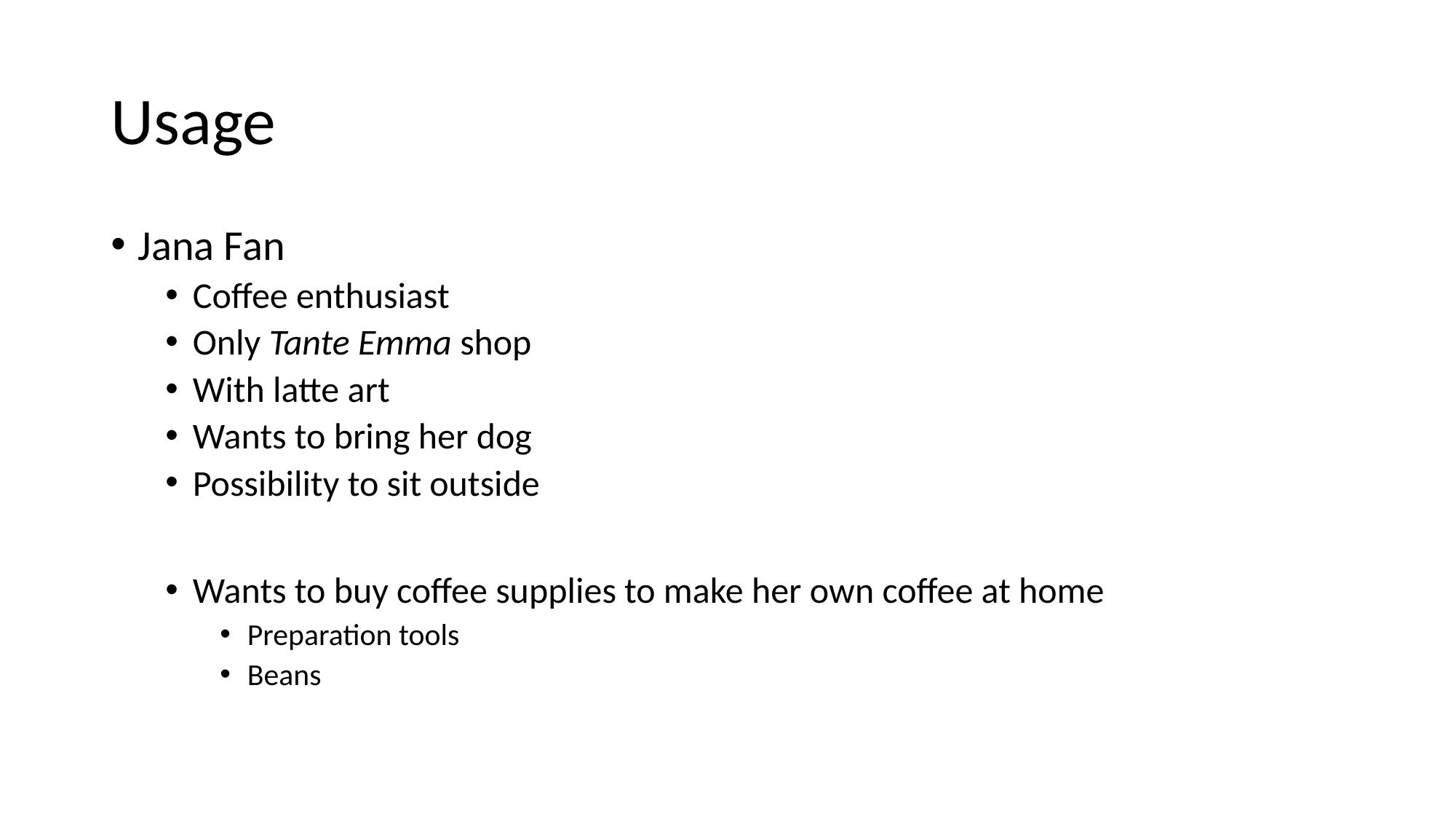

# Usage
Jana Fan
Coffee enthusiast
Only Tante Emma shop
With latte art
Wants to bring her dog
Possibility to sit outside

Wants to buy coffee supplies to make her own coffee at home
Preparation tools
Beans